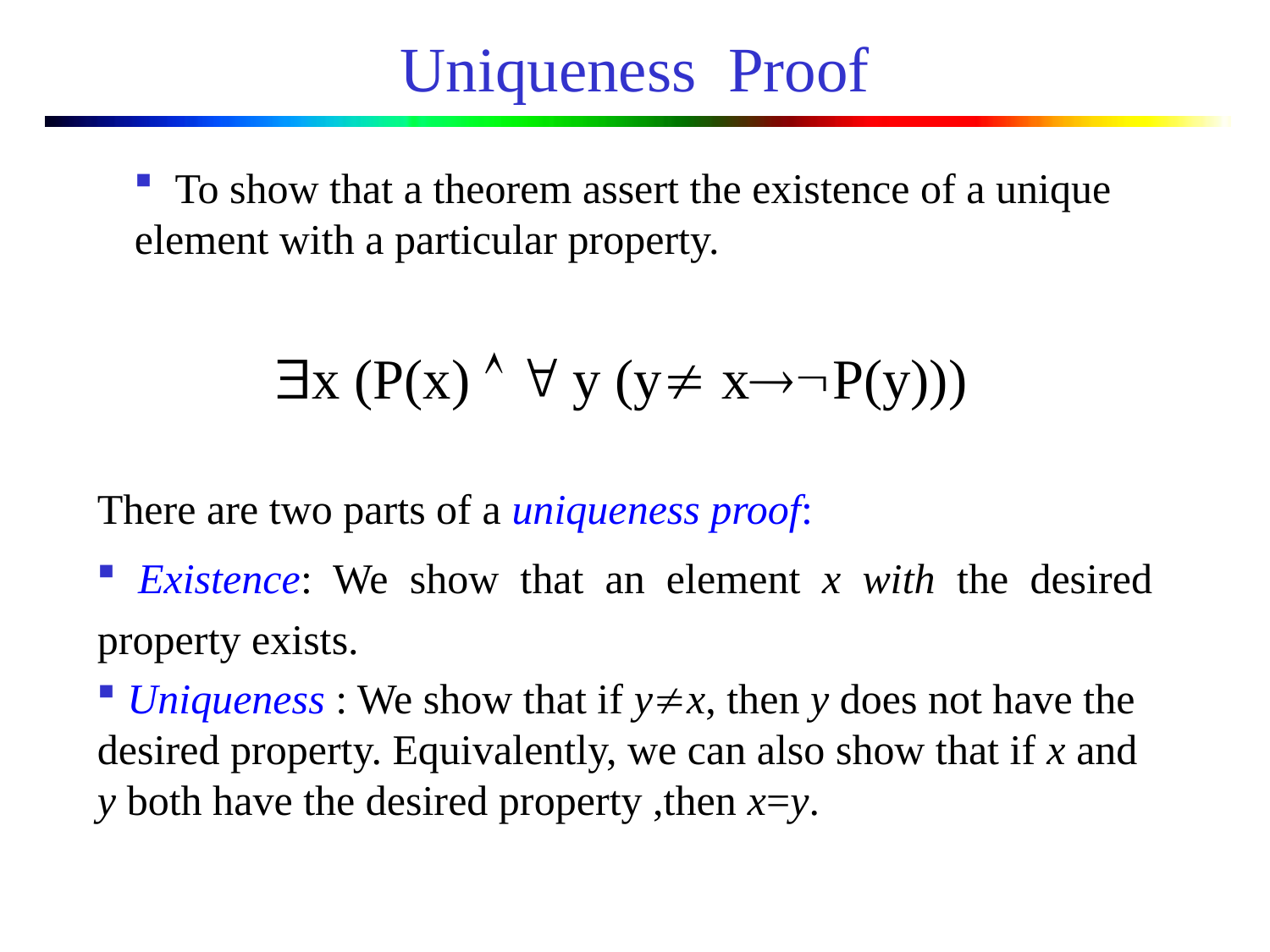

# Uniqueness  Proof
  To show that a theorem assert the existence of a unique element with a particular property.

∃x (P(x) ∧ ∀ y (y≠ x→¬P(y)))
There are two parts of a uniqueness proof:
 Existence: We show that an element x with the desired property exists.
 Uniqueness : We show that if y≠x, then y does not have the desired property. Equivalently, we can also show that if x and y both have the desired property ,then x=y.